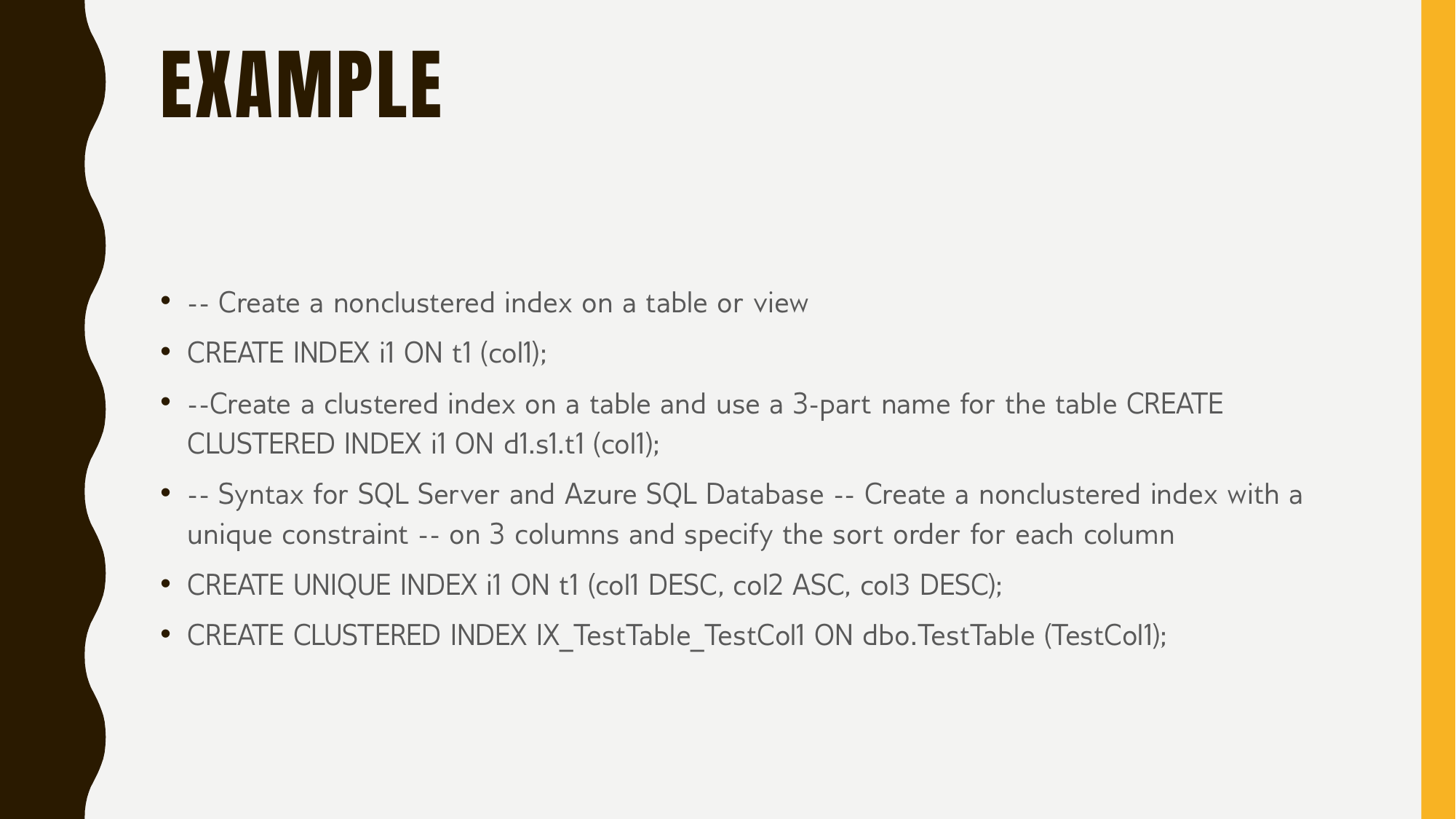

# EXAMPLE
-- Create a nonclustered index on a table or view
CREATE INDEX i1 ON t1 (col1);
--Create a clustered index on a table and use a 3-part name for the table CREATE CLUSTERED INDEX i1 ON d1.s1.t1 (col1);
-- Syntax for SQL Server and Azure SQL Database -- Create a nonclustered index with a unique constraint -- on 3 columns and specify the sort order for each column
CREATE UNIQUE INDEX i1 ON t1 (col1 DESC, col2 ASC, col3 DESC);
CREATE CLUSTERED INDEX IX_TestTable_TestCol1 ON dbo.TestTable (TestCol1);